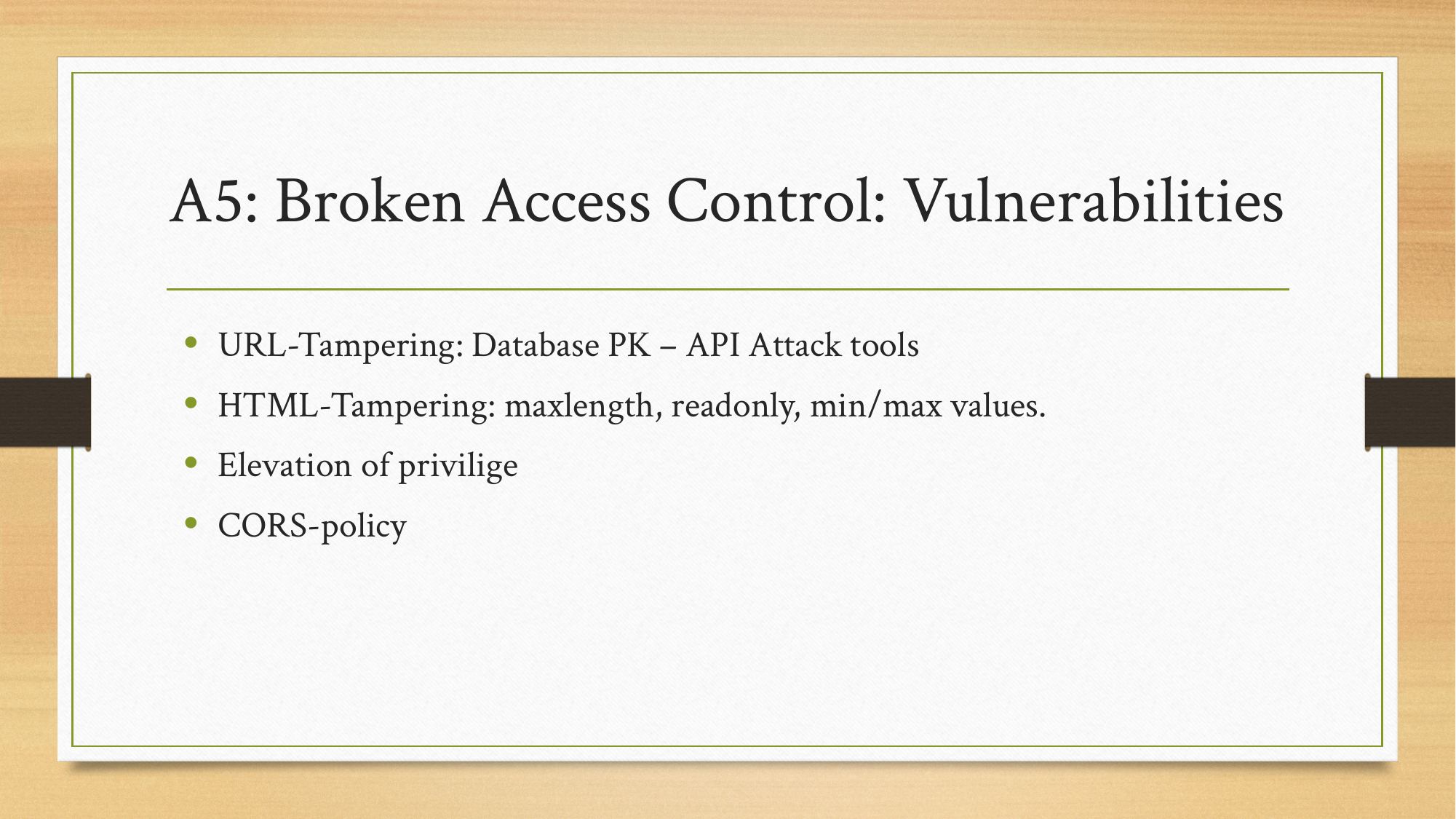

# A5: Broken Access Control: Vulnerabilities
URL-Tampering: Database PK – API Attack tools
HTML-Tampering: maxlength, readonly, min/max values.
Elevation of privilige
CORS-policy